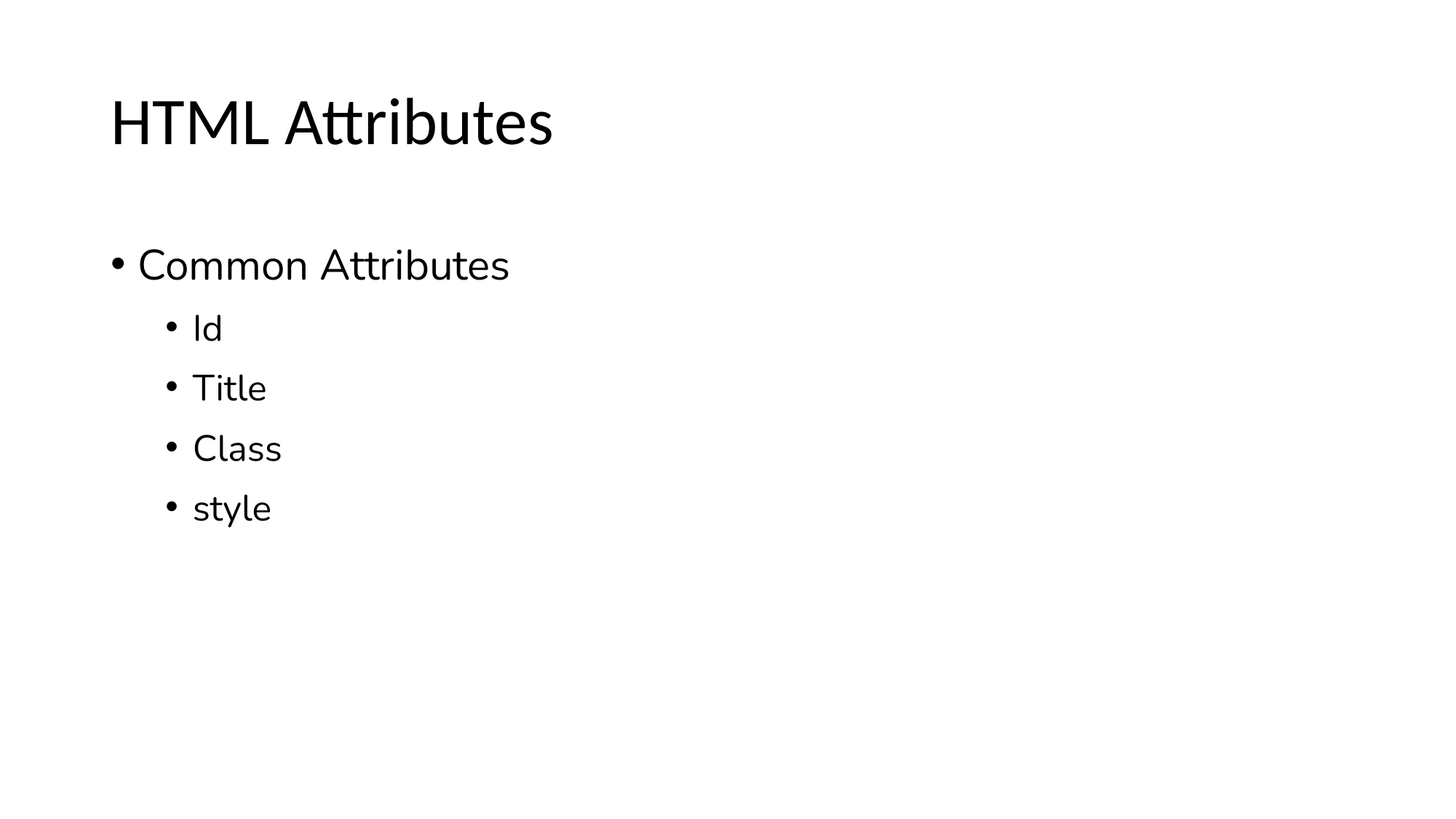

# HTML Attributes
Common Attributes
Id
Title
Class
style